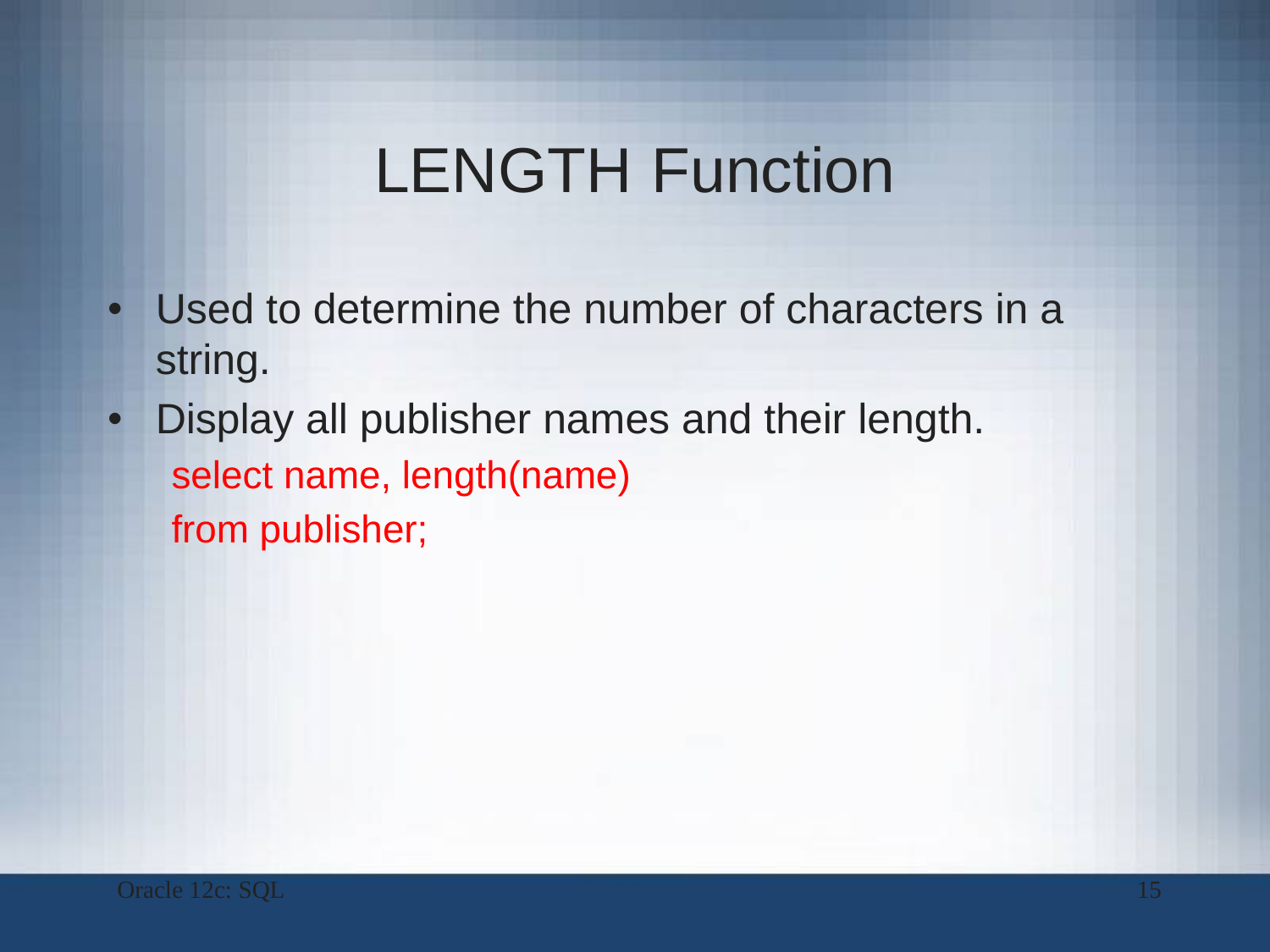

# LENGTH Function
Used to determine the number of characters in a string.
Display all publisher names and their length.
select name, length(name)
from publisher;

Oracle 12c: SQL
15